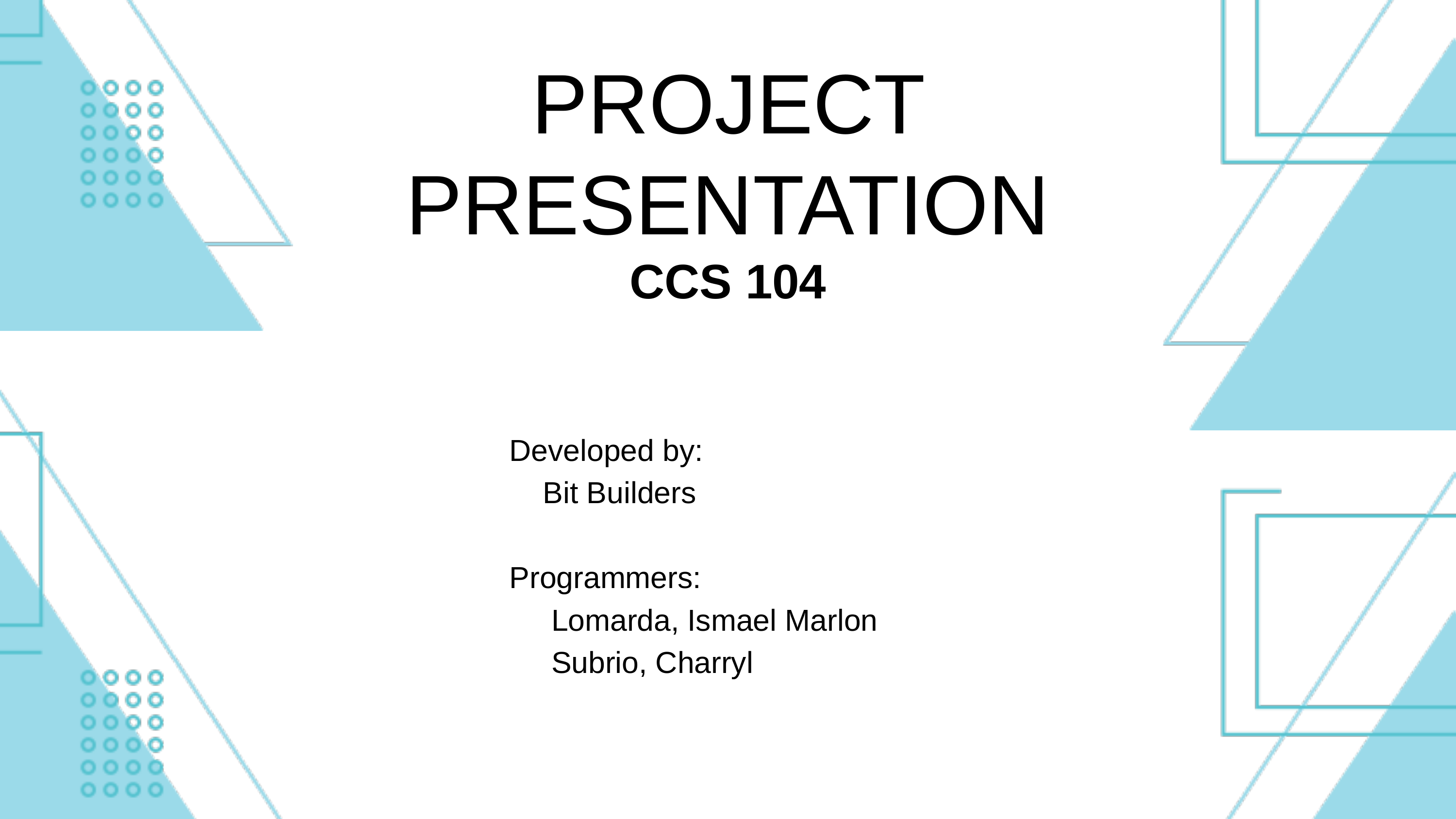

PROJECT PRESENTATION
CCS 104

Developed by:
    Bit Builders

Programmers:
     Lomarda, Ismael Marlon
     Subrio, Charryl